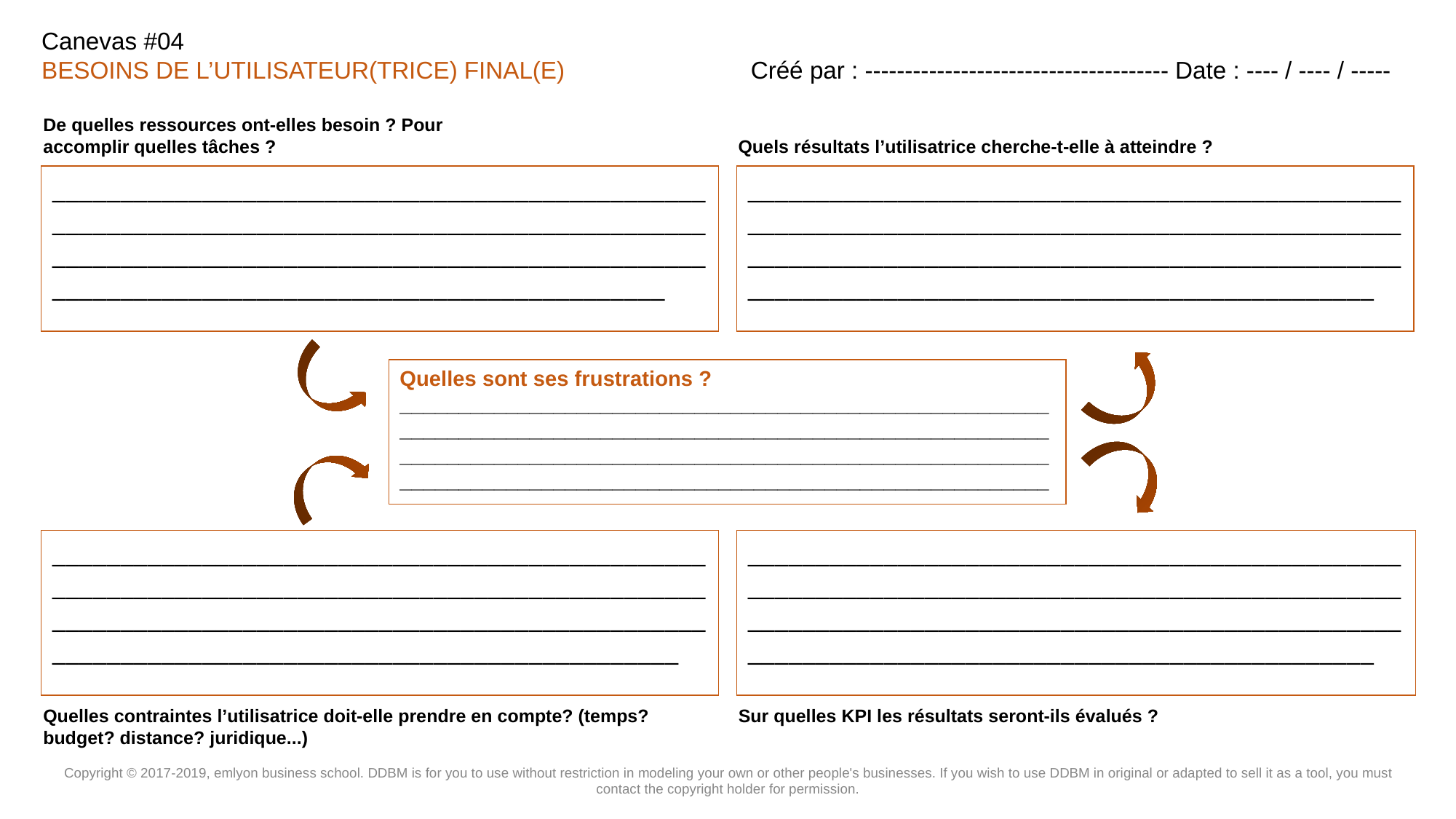

De quelles ressources ont-elles besoin ? Pour accomplir quelles tâches ?
Quels résultats l’utilisatrice cherche-t-elle à atteindre ?

_____________________________________________________________________________________________________________________________________________________________________________________________
______________________________________________________________________________________________________________________________________________________________________________________________

Quelles sont ses frustrations ?
____________________________________________________________________________________________________________________________________________________________________________________________________________________________

______________________________________________________________________________________________________________________________________________________________________________________________
______________________________________________________________________________________________________________________________________________________________________________________________
Quelles contraintes l’utilisatrice doit-elle prendre en compte? (temps? budget? distance? juridique...)

Sur quelles KPI les résultats seront-ils évalués ?